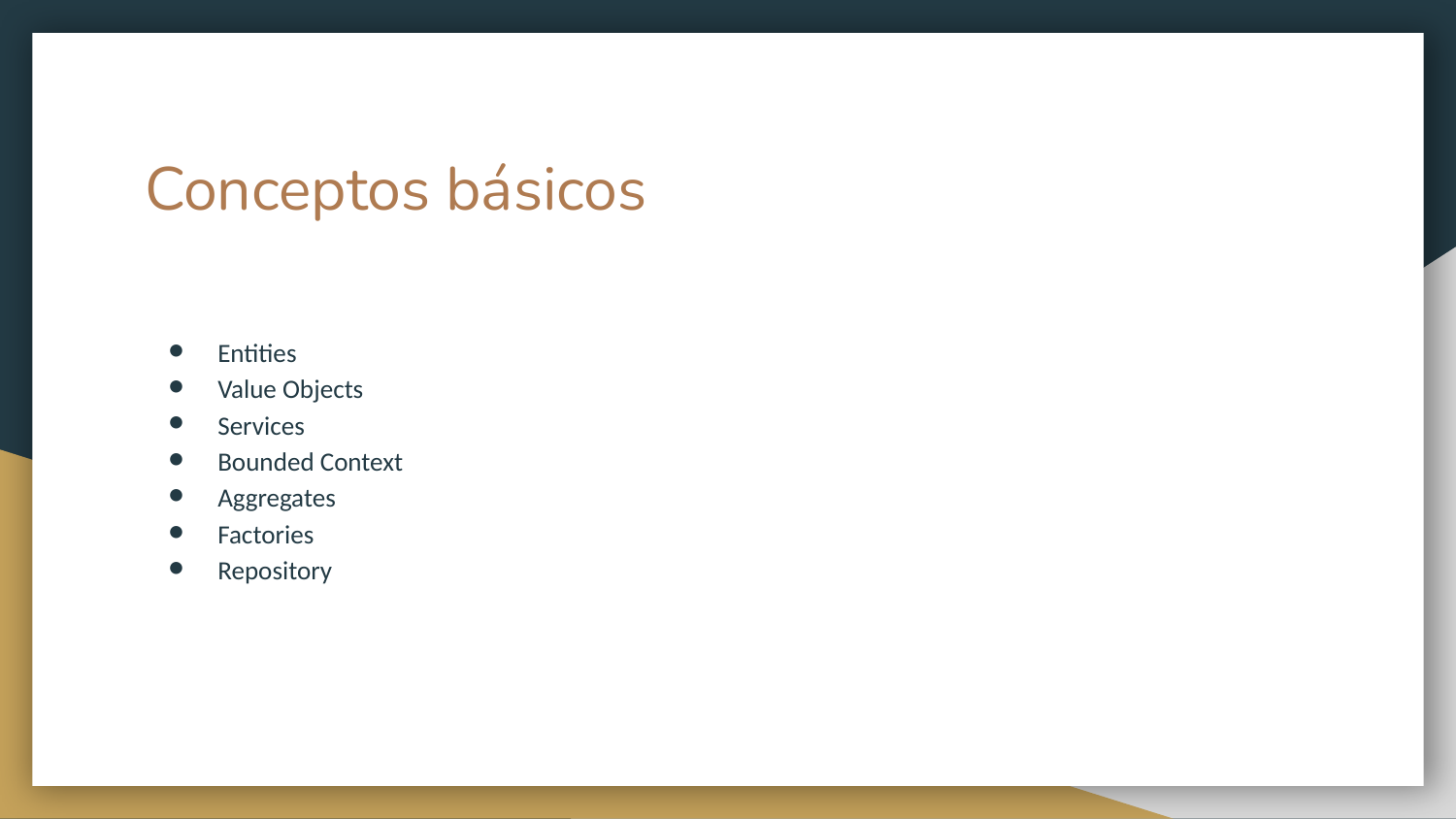

# Conceptos básicos
Entities
Value Objects
Services
Bounded Context
Aggregates
Factories
Repository